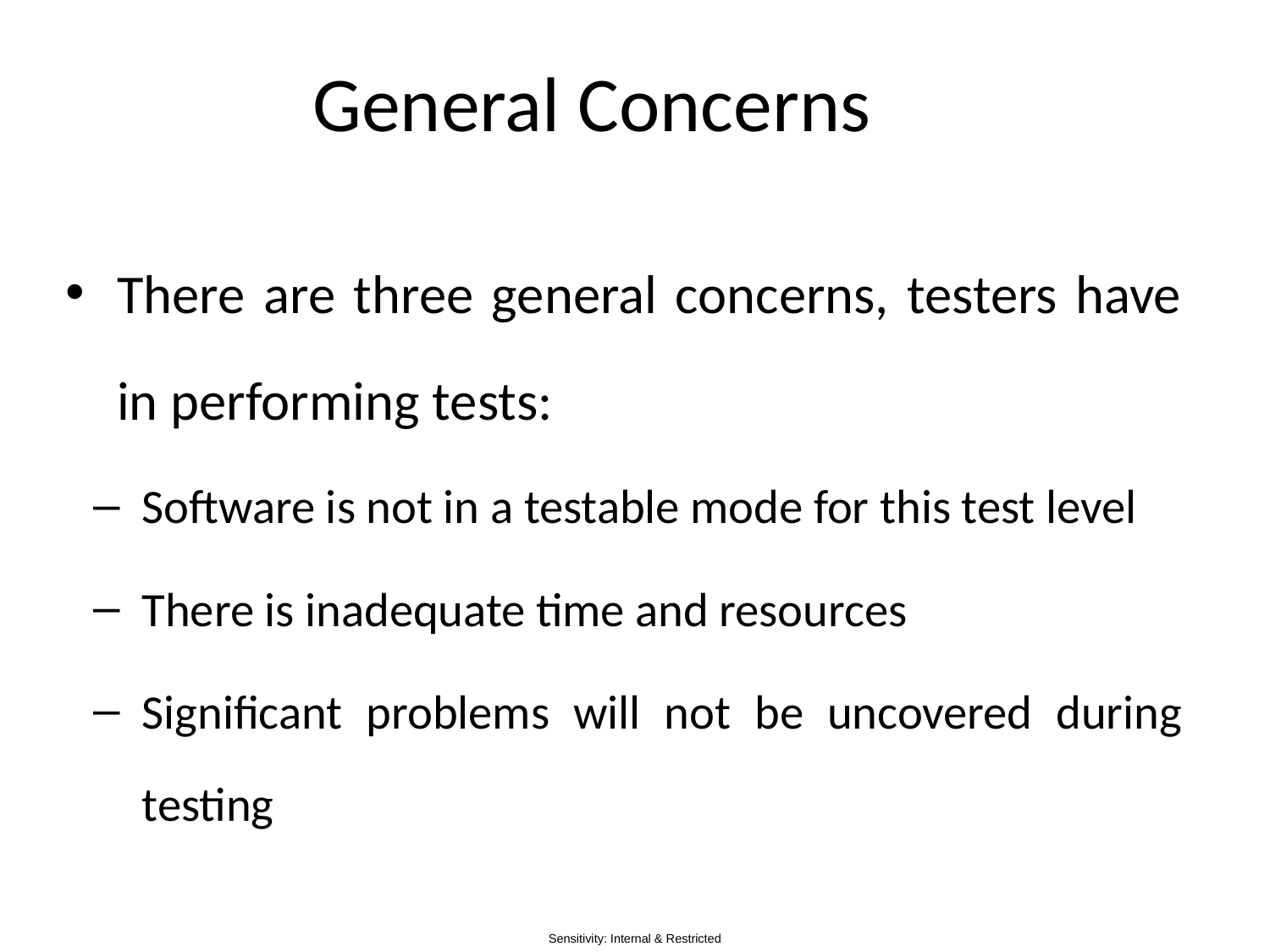

# General Concerns
There are three general concerns, testers have in performing tests:
Software is not in a testable mode for this test level
There is inadequate time and resources
Significant problems will not be uncovered during testing